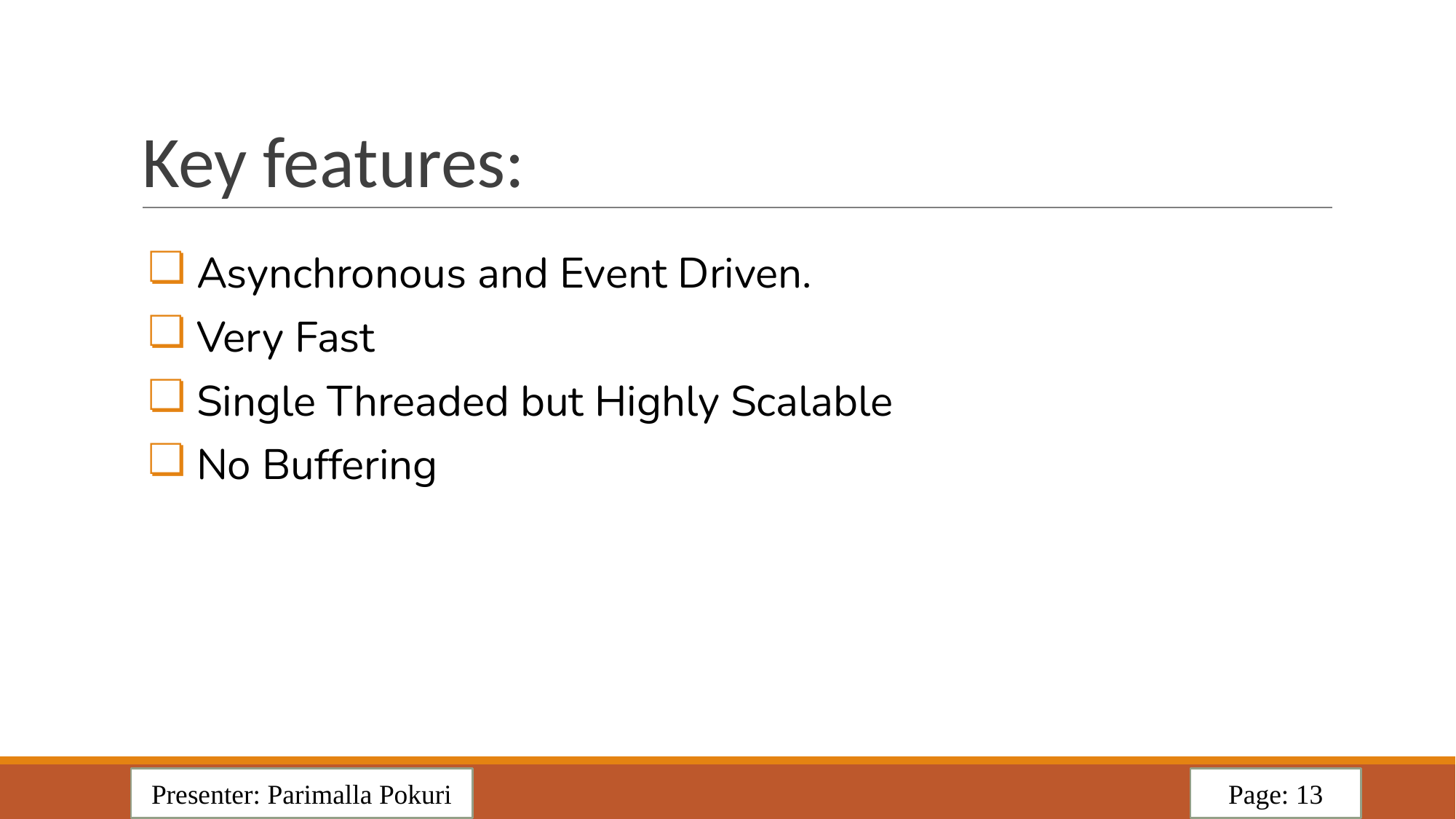

# Key features:
Asynchronous and Event Driven.
Very Fast
Single Threaded but Highly Scalable
No Buffering

Presenter: Parimalla Pokuri
Page: 13